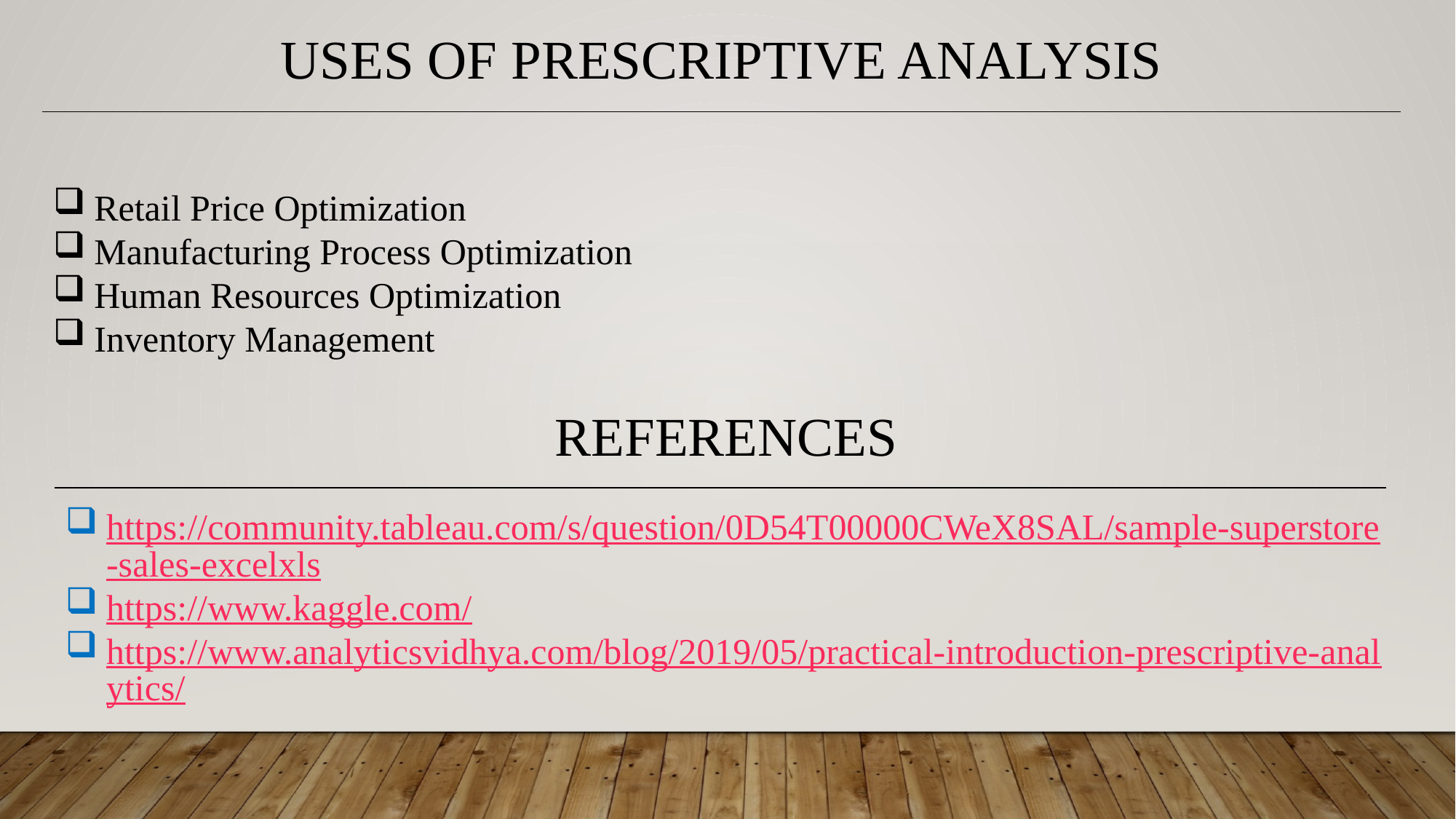

USES OF PRESCRIPTIVE ANALYSIS

Retail Price Optimization
Manufacturing Process Optimization
Human Resources Optimization
Inventory Management

REFERENCES

https://community.tableau.com/s/question/0D54T00000CWeX8SAL/sample-superstore-sales-excelxls
https://www.kaggle.com/
https://www.analyticsvidhya.com/blog/2019/05/practical-introduction-prescriptive-analytics/